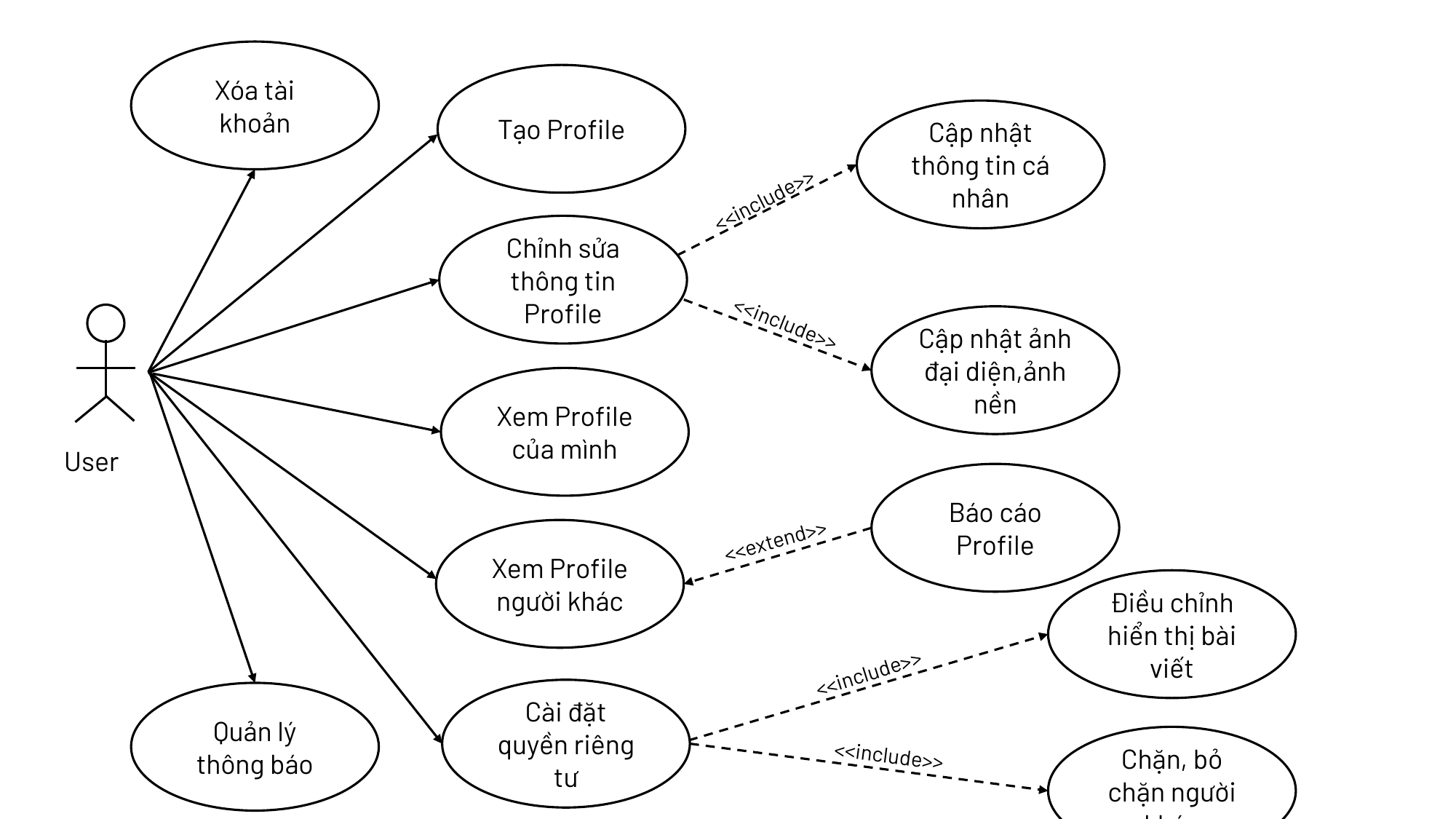

Xóa tài khoản
Tạo Profile
Cập nhật thông tin cá nhân
<<include>>
Chỉnh sửa thông tin Profile

<<include>>
Cập nhật ảnh đại diện,ảnh nền
Xem Profile của mình
User
Báo cáo Profile
Xem Profile người khác
<<extend>>
Điều chỉnh hiển thị bài viết
<<include>>
Cài đặt quyền riêng tư
Quản lý thông báo
Chặn, bỏ chặn người khác
<<include>>